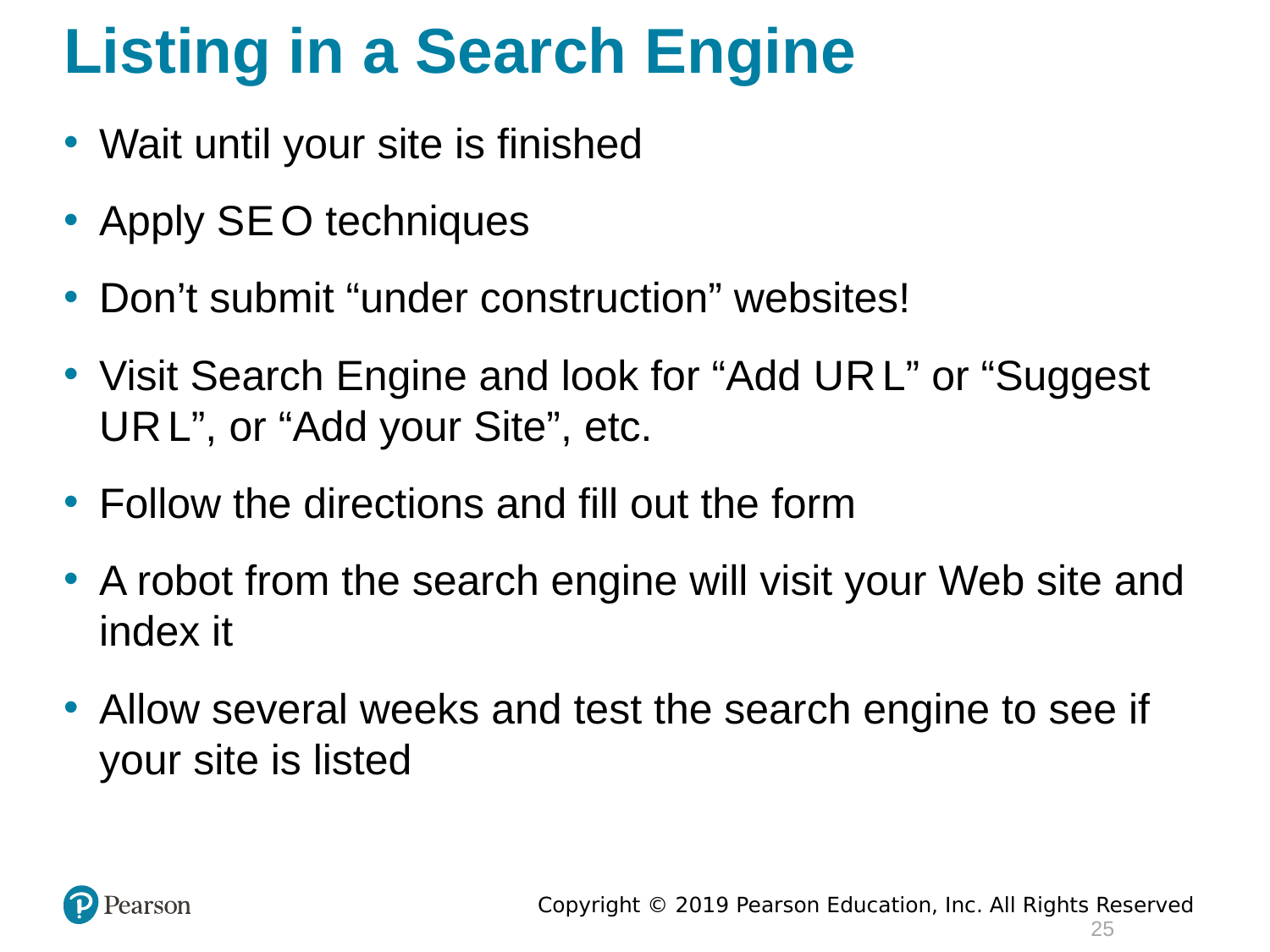

# Listing in a Search Engine
Wait until your site is finished
Apply S E O techniques
Don’t submit “under construction” websites!
Visit Search Engine and look for “Add U R L” or “Suggest   U R L”, or “Add your Site”, etc.
Follow the directions and fill out the form
A robot from the search engine will visit your Web site and index it
Allow several weeks and test the search engine to see if your site is listed